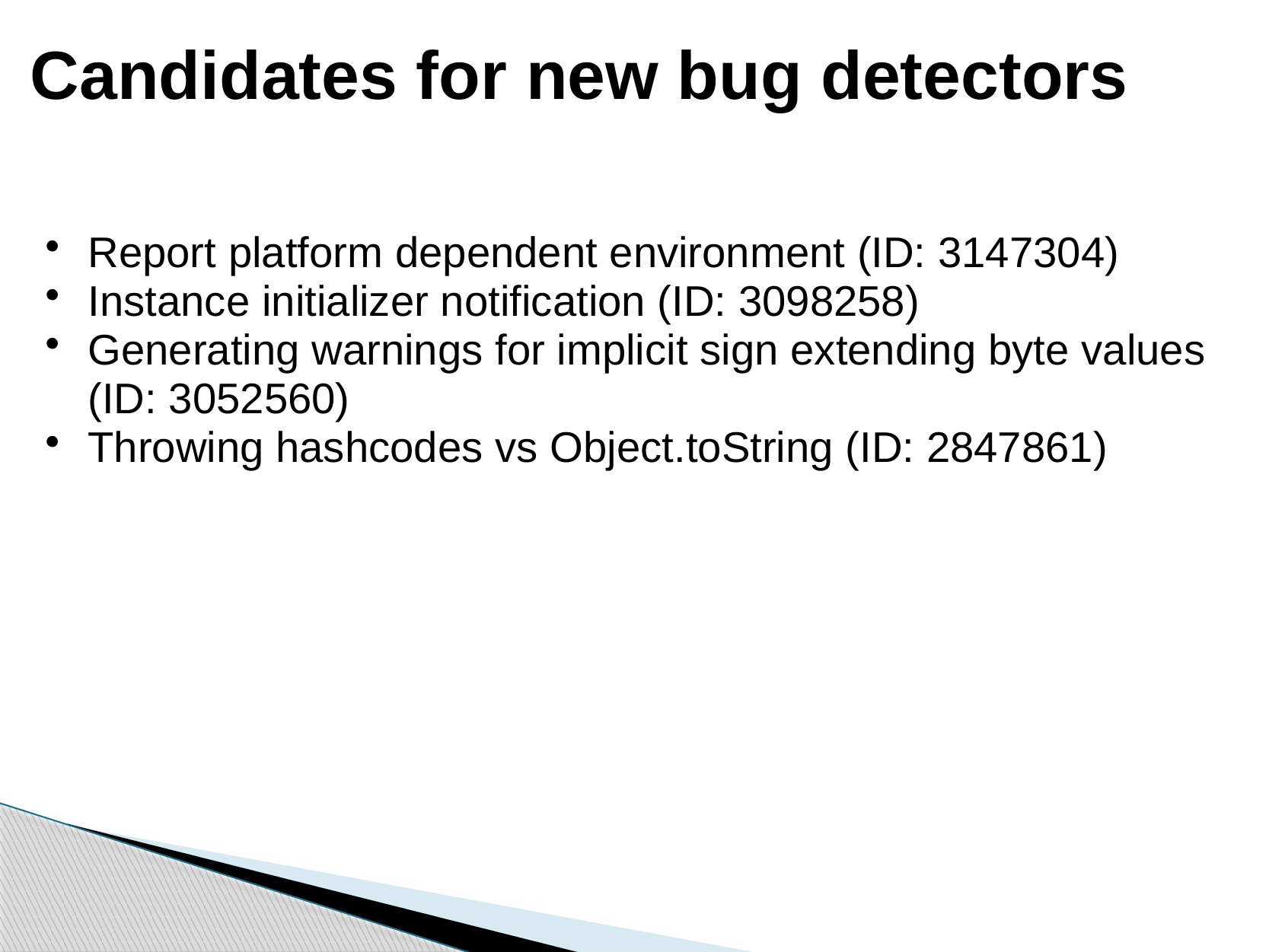

# Candidates for new bug detectors
Report platform dependent environment (ID: 3147304)
Instance initializer notification (ID: 3098258)
Generating warnings for implicit sign extending byte values (ID: 3052560)
Throwing hashcodes vs Object.toString (ID: 2847861)